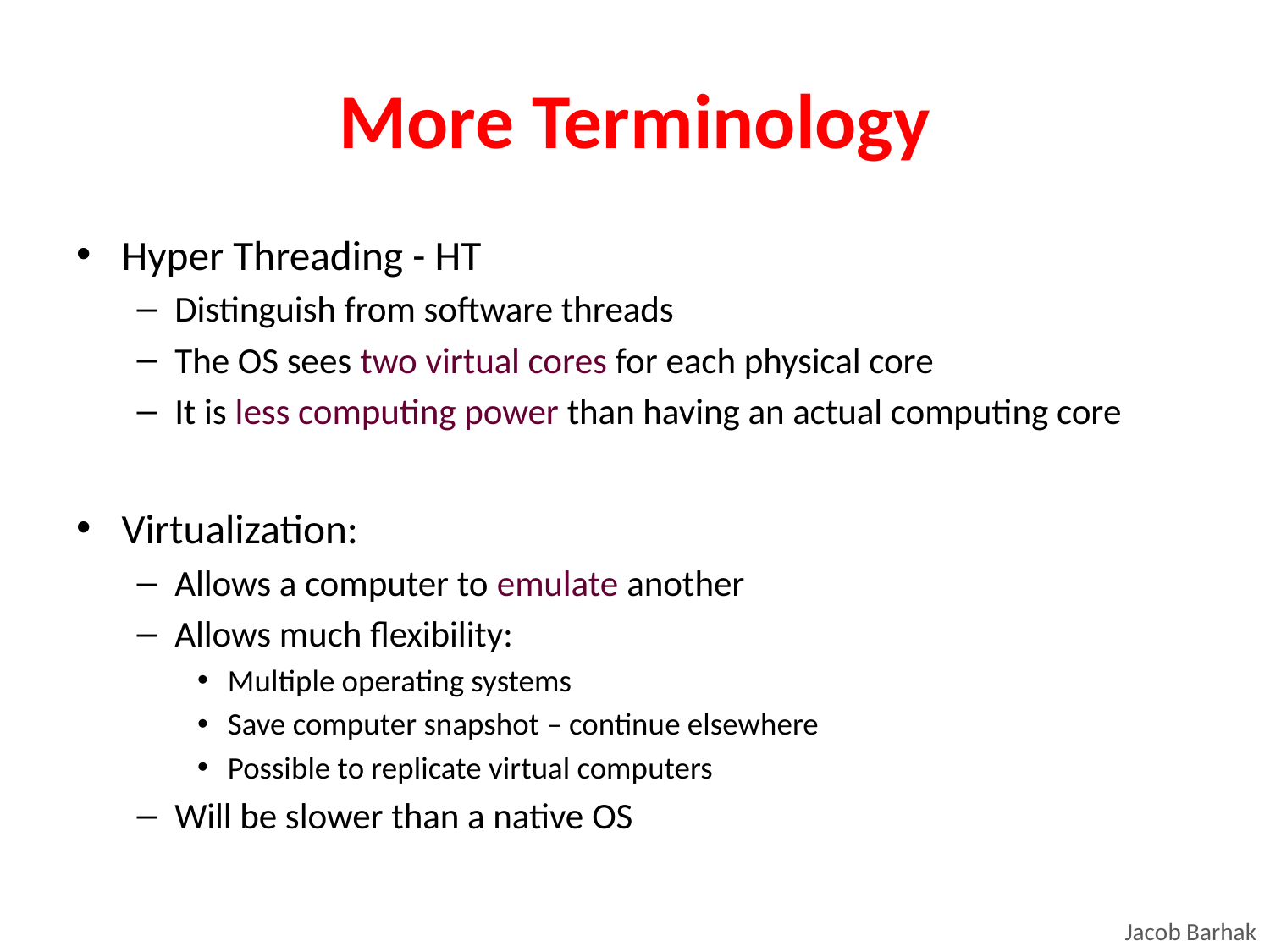

# More Terminology
Hyper Threading - HT
Distinguish from software threads
The OS sees two virtual cores for each physical core
It is less computing power than having an actual computing core

Virtualization:
Allows a computer to emulate another
Allows much flexibility:
Multiple operating systems
Save computer snapshot – continue elsewhere
Possible to replicate virtual computers
Will be slower than a native OS